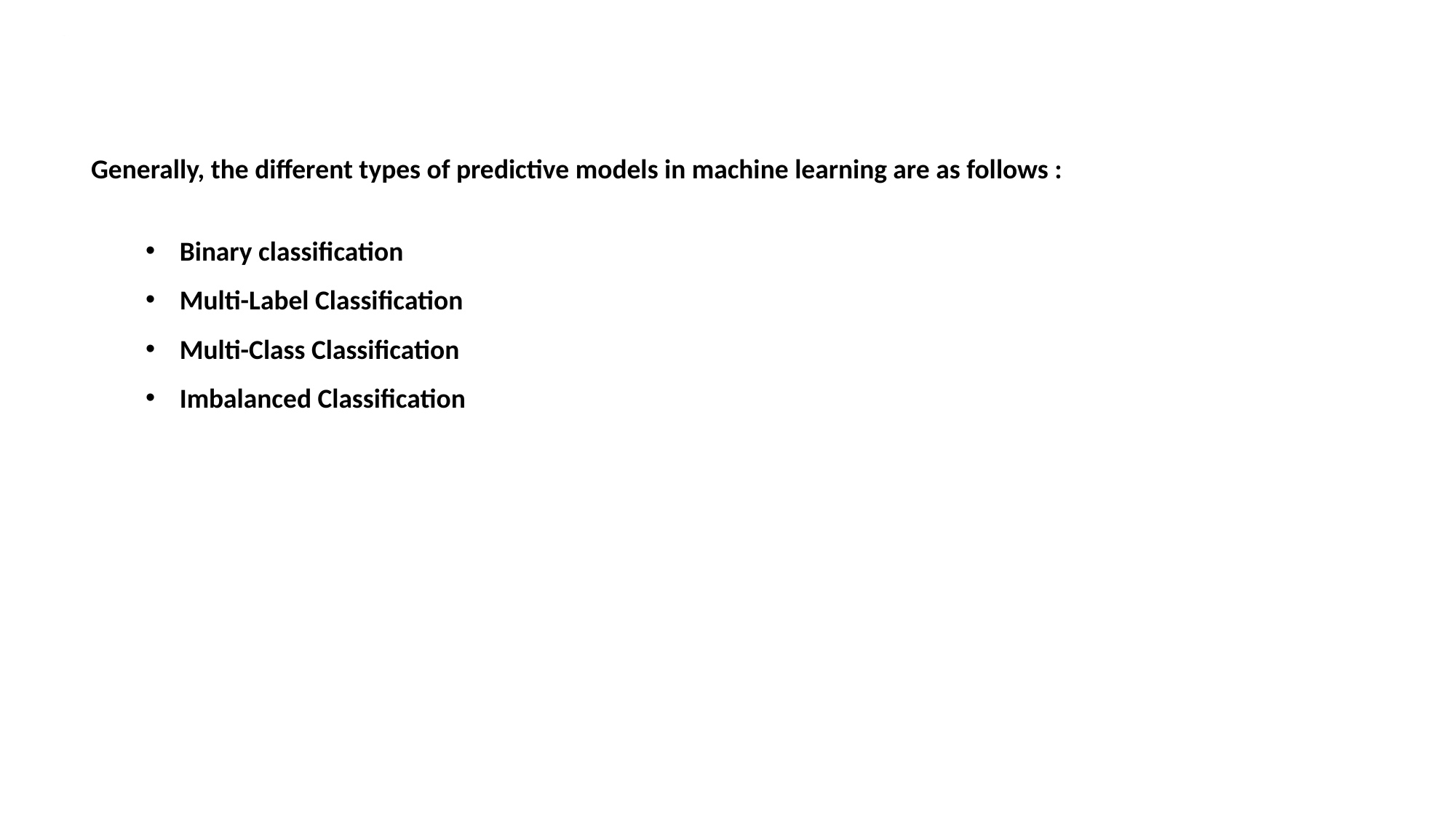

# .
Generally, the different types of predictive models in machine learning are as follows :

Binary classification
Multi-Label Classification
Multi-Class Classification
Imbalanced Classification